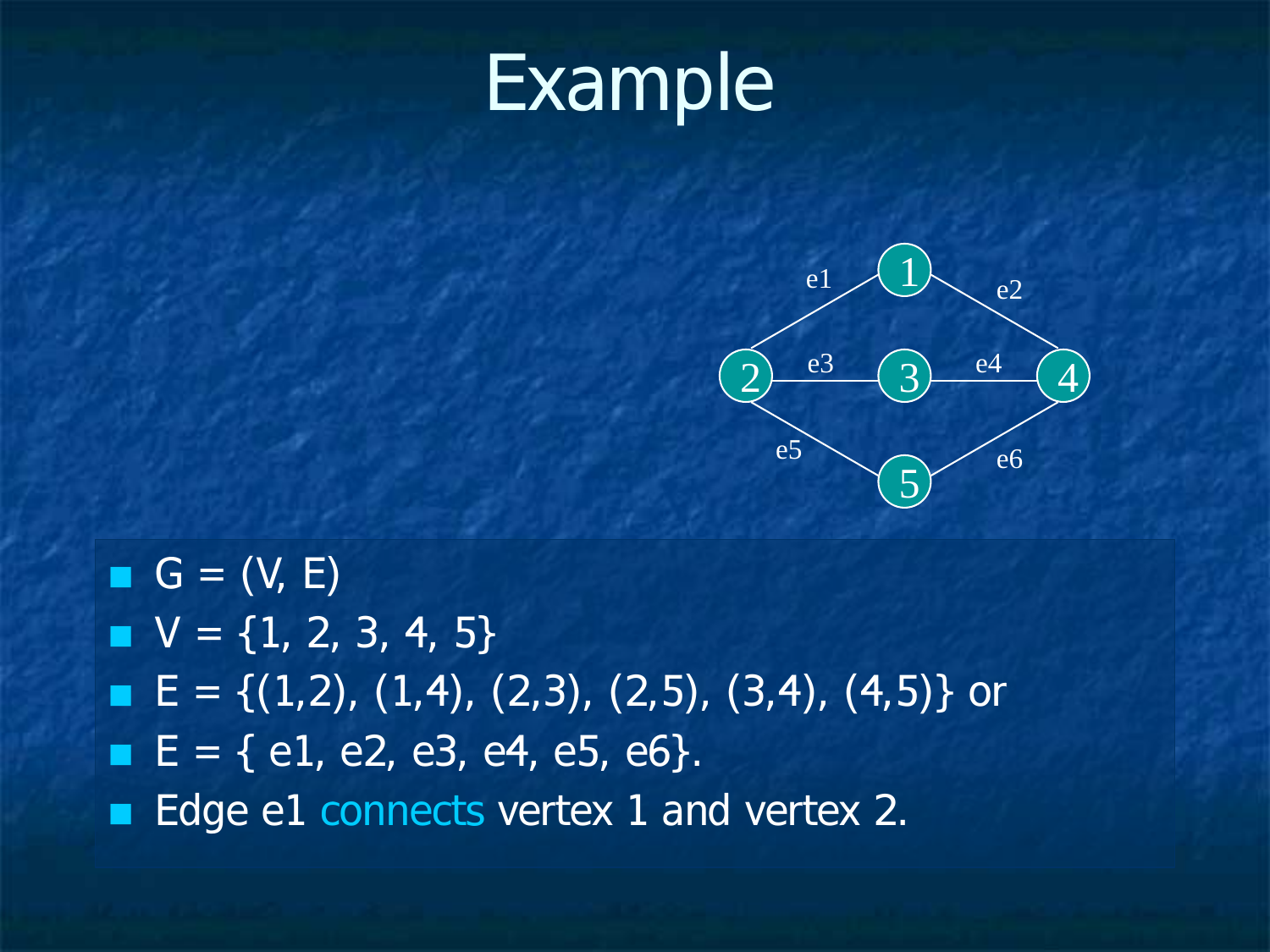

# Example
1
e1
e2
e3
e4
2
3
4
e5
e6
5
G = (V, E)
V = {1, 2, 3, 4, 5}
E = {(1,2), (1,4), (2,3), (2,5), (3,4), (4,5)} or
E = { e1, e2, e3, e4, e5, e6}.
Edge e1 connects vertex 1 and vertex 2.